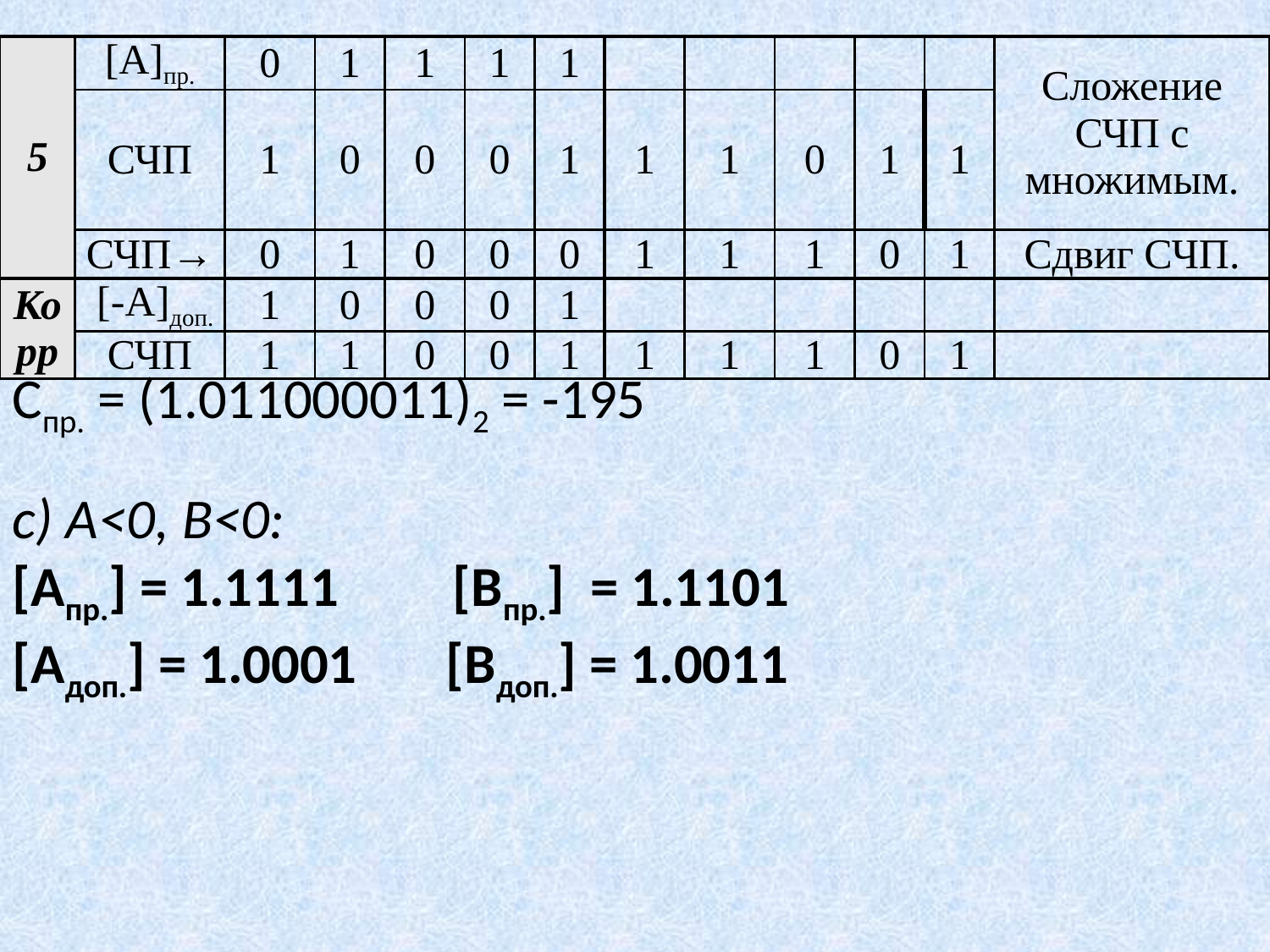

| 5 | [A]пр. | 0 | 1 | 1 | 1 | 1 |  |  |  |  |  | Сложение СЧП с множимым. |
| --- | --- | --- | --- | --- | --- | --- | --- | --- | --- | --- | --- | --- |
|  | СЧП | 1 | 0 | 0 | 0 | 1 | 1 | 1 | 0 | 1 | 1 |  |
|  | СЧП→ | 0 | 1 | 0 | 0 | 0 | 1 | 1 | 1 | 0 | 1 | Сдвиг СЧП. |
| Корр | [-A]доп. | 1 | 0 | 0 | 0 | 1 |  |  |  |  |  |  |
|  | СЧП | 1 | 1 | 0 | 0 | 1 | 1 | 1 | 1 | 0 | 1 |  |
Спр. = (1.011000011)2 = -195
c) А<0, B<0:
[Aпр.] = 1.1111         [Bпр.]  = 1.1101
[Aдоп.] = 1.0001       [Bдоп.] = 1.0011